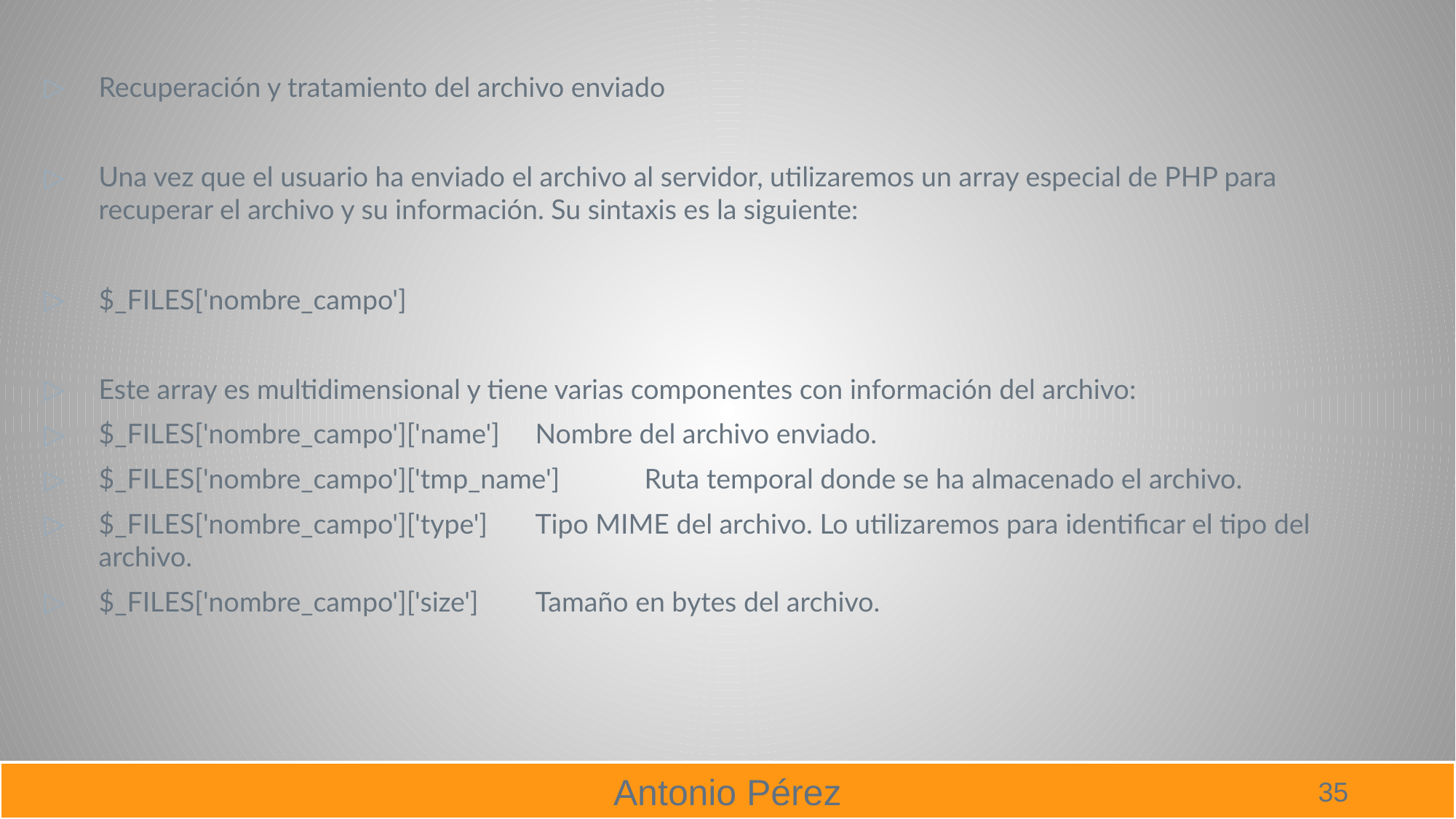

Recuperación y tratamiento del archivo enviado

Una vez que el usuario ha enviado el archivo al servidor, utilizaremos un array especial de PHP para recuperar el archivo y su información. Su sintaxis es la siguiente:

$_FILES['nombre_campo']

Este array es multidimensional y tiene varias componentes con información del archivo:
$_FILES['nombre_campo']['name'] 	Nombre del archivo enviado.
$_FILES['nombre_campo']['tmp_name'] 	Ruta temporal donde se ha almacenado el archivo.
$_FILES['nombre_campo']['type'] 	Tipo MIME del archivo. Lo utilizaremos para identificar el tipo del archivo.
$_FILES['nombre_campo']['size'] 	Tamaño en bytes del archivo.
35